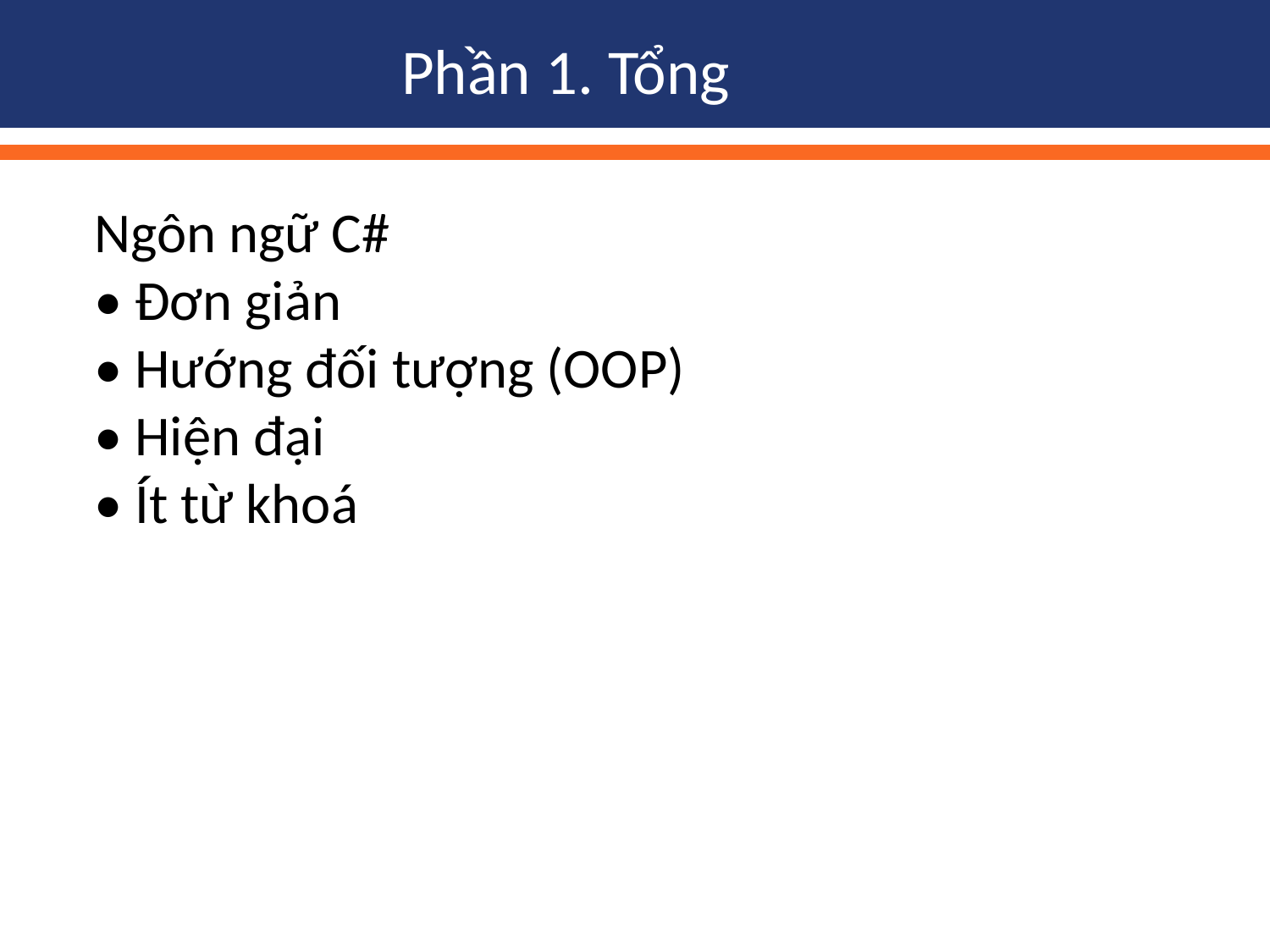

# Phần 1. Tổng quan

Ngôn ngữ C#
• Đơn giản
• Hướng đối tượng (OOP)
• Hiện đại
• Ít từ khoá